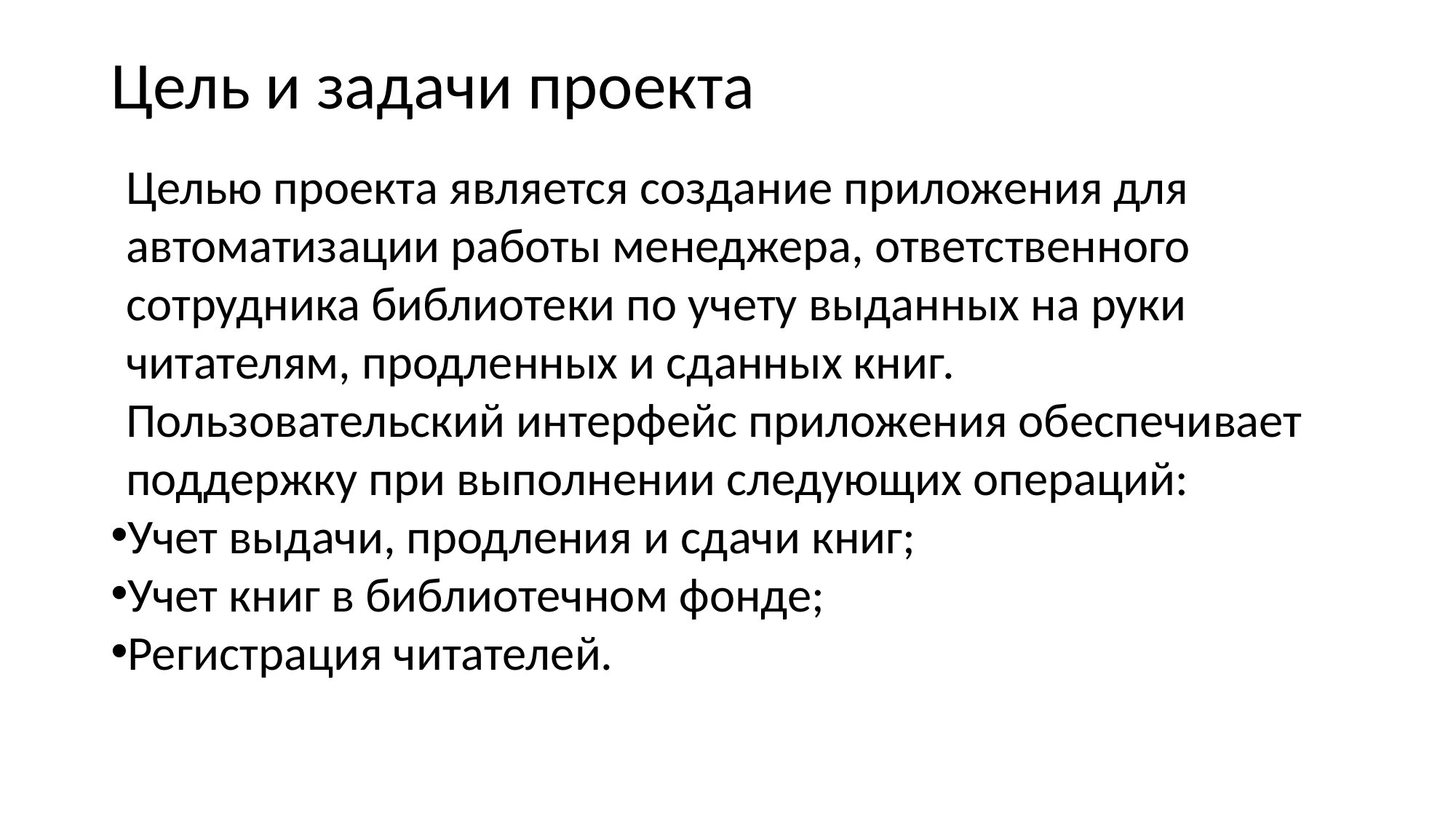

# Цель и задачи проекта
Целью проекта является создание приложения для автоматизации работы менеджера, ответственного сотрудника библиотеки по учету выданных на руки читателям, продленных и сданных книг.
Пользовательский интерфейс приложения обеспечивает поддержку при выполнении следующих операций:
Учет выдачи, продления и сдачи книг;
Учет книг в библиотечном фонде;
Регистрация читателей.